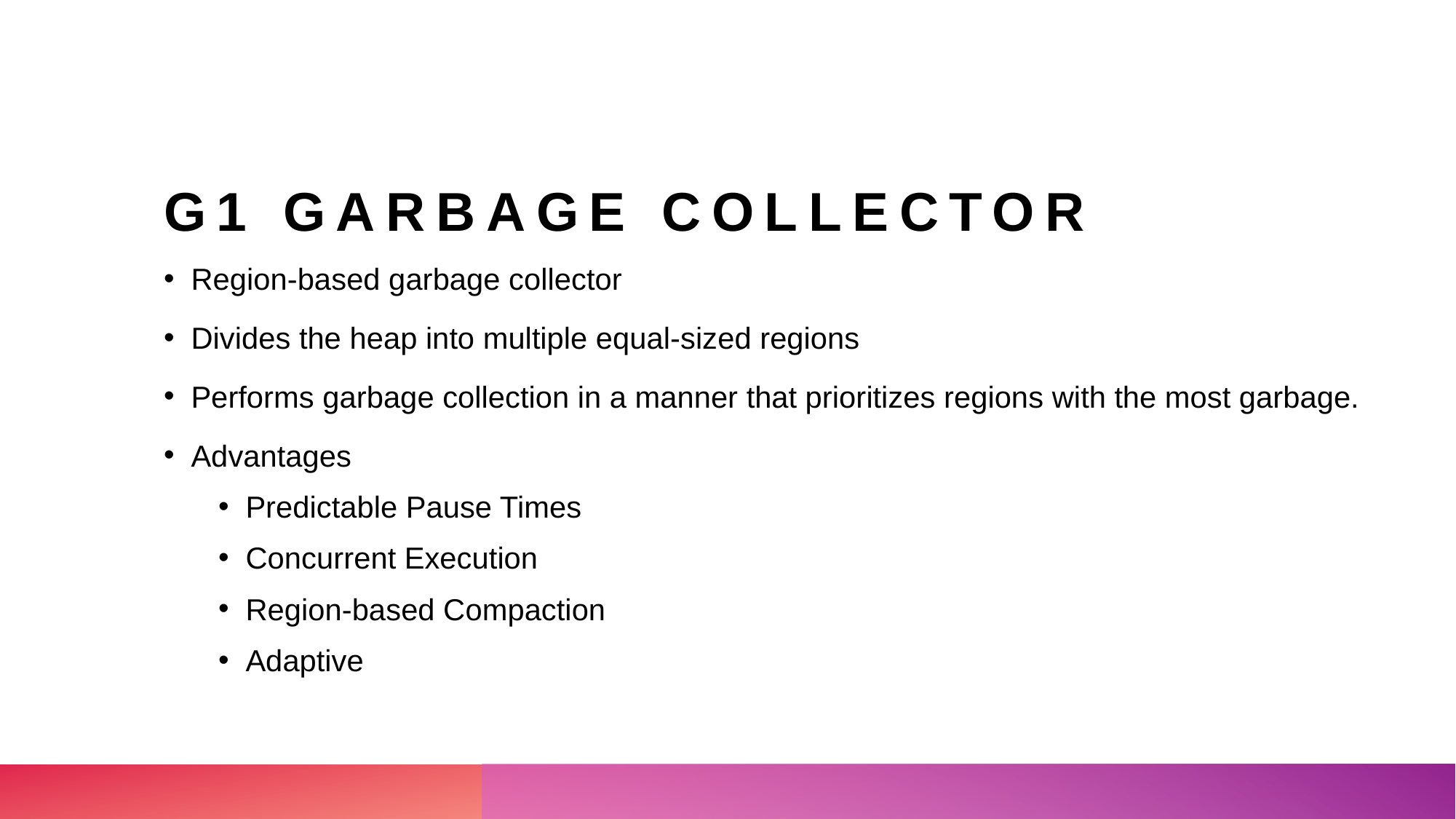

# G1 Garbage Collector
Region-based garbage collector
Divides the heap into multiple equal-sized regions
Performs garbage collection in a manner that prioritizes regions with the most garbage.
Advantages
Predictable Pause Times
Concurrent Execution
Region-based Compaction
Adaptive